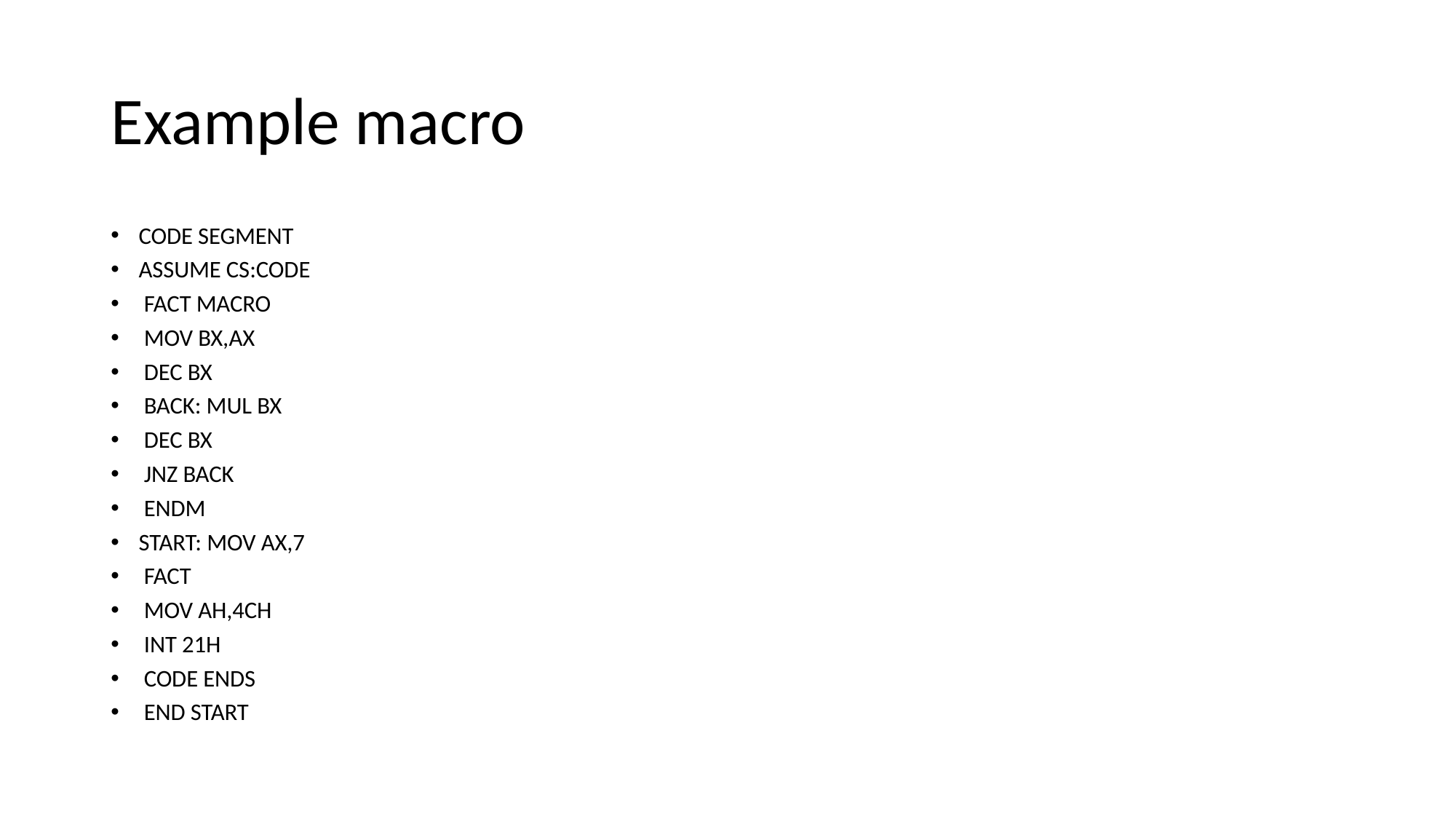

# Example macro
CODE SEGMENT
ASSUME CS:CODE
 FACT MACRO
 MOV BX,AX
 DEC BX
 BACK: MUL BX
 DEC BX
 JNZ BACK
 ENDM
START: MOV AX,7
 FACT
 MOV AH,4CH
 INT 21H
 CODE ENDS
 END START